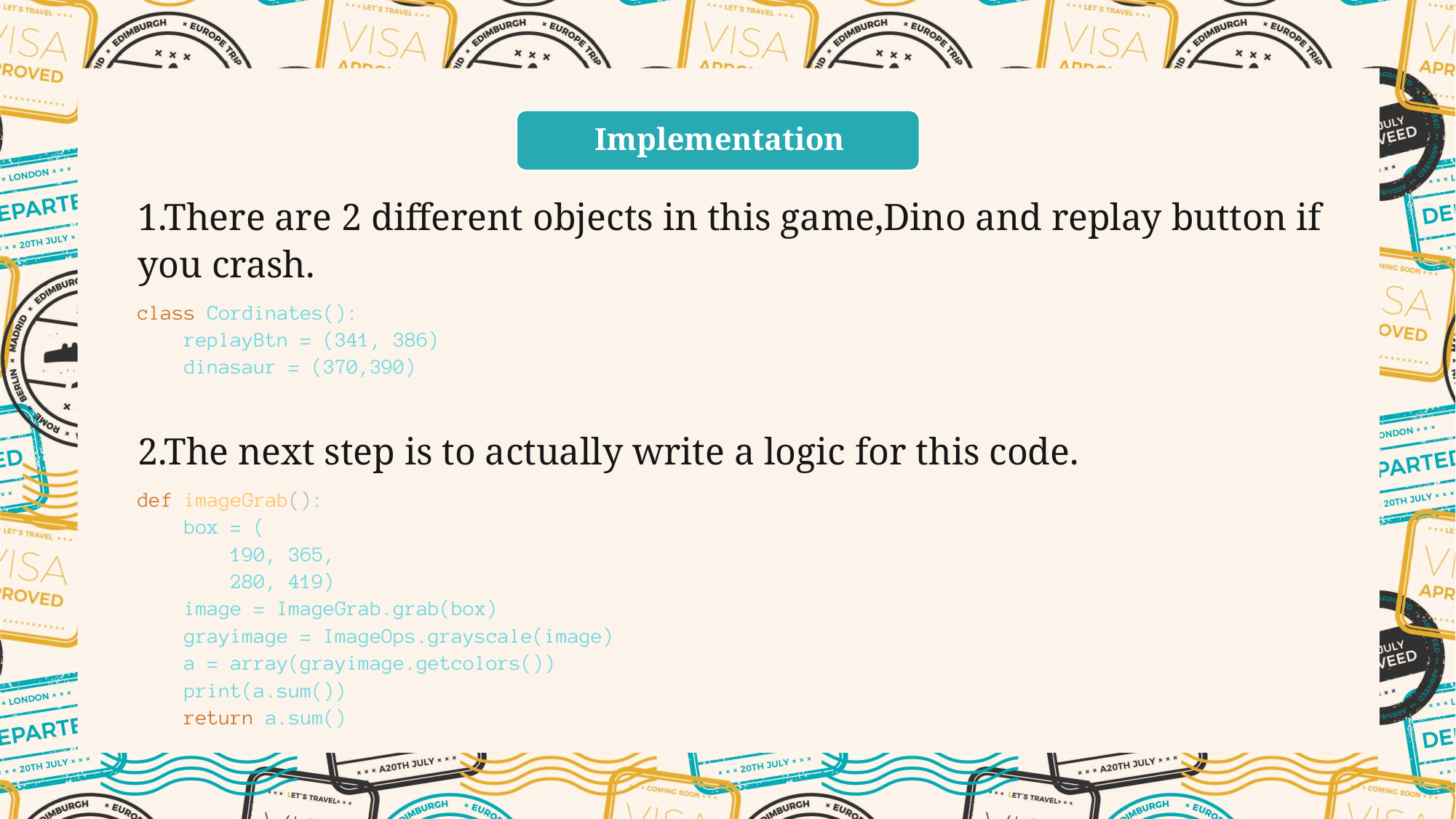

Implementation
1.There are 2 different objects in this game,Dino and replay button if you crash.
class Cordinates():
    replayBtn = (341, 386)
    dinasaur = (370,390)

2.The next step is to actually write a logic for this code.
def imageGrab():
    box = (
        190, 365,
        280, 419)
    image = ImageGrab.grab(box)
    grayimage = ImageOps.grayscale(image)
    a = array(grayimage.getcolors())
    print(a.sum())
    return a.sum()